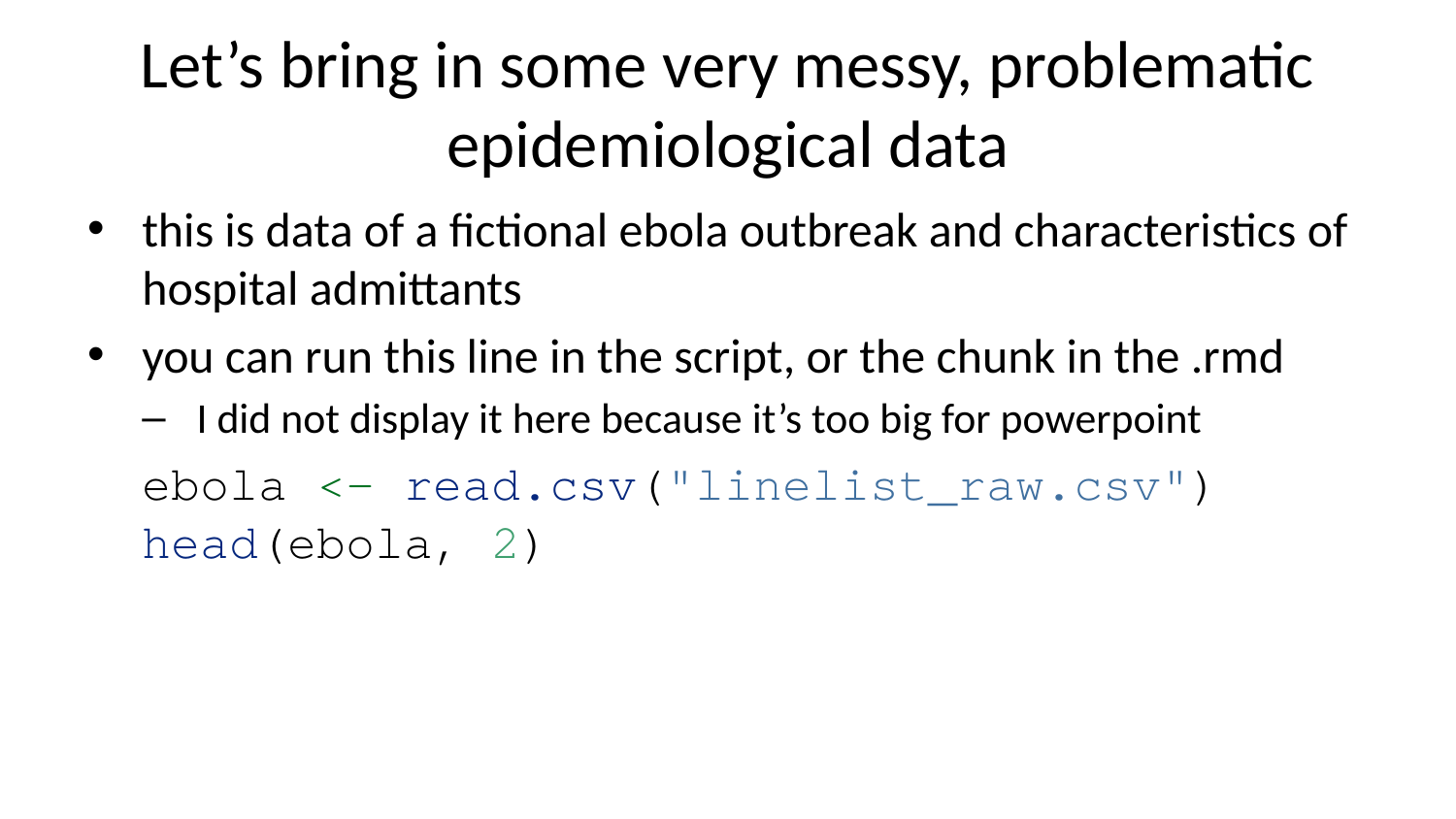

# Let’s bring in some very messy, problematic epidemiological data
this is data of a fictional ebola outbreak and characteristics of hospital admittants
you can run this line in the script, or the chunk in the .rmd
I did not display it here because it’s too big for powerpoint
ebola <- read.csv("linelist_raw.csv")
head(ebola, 2)